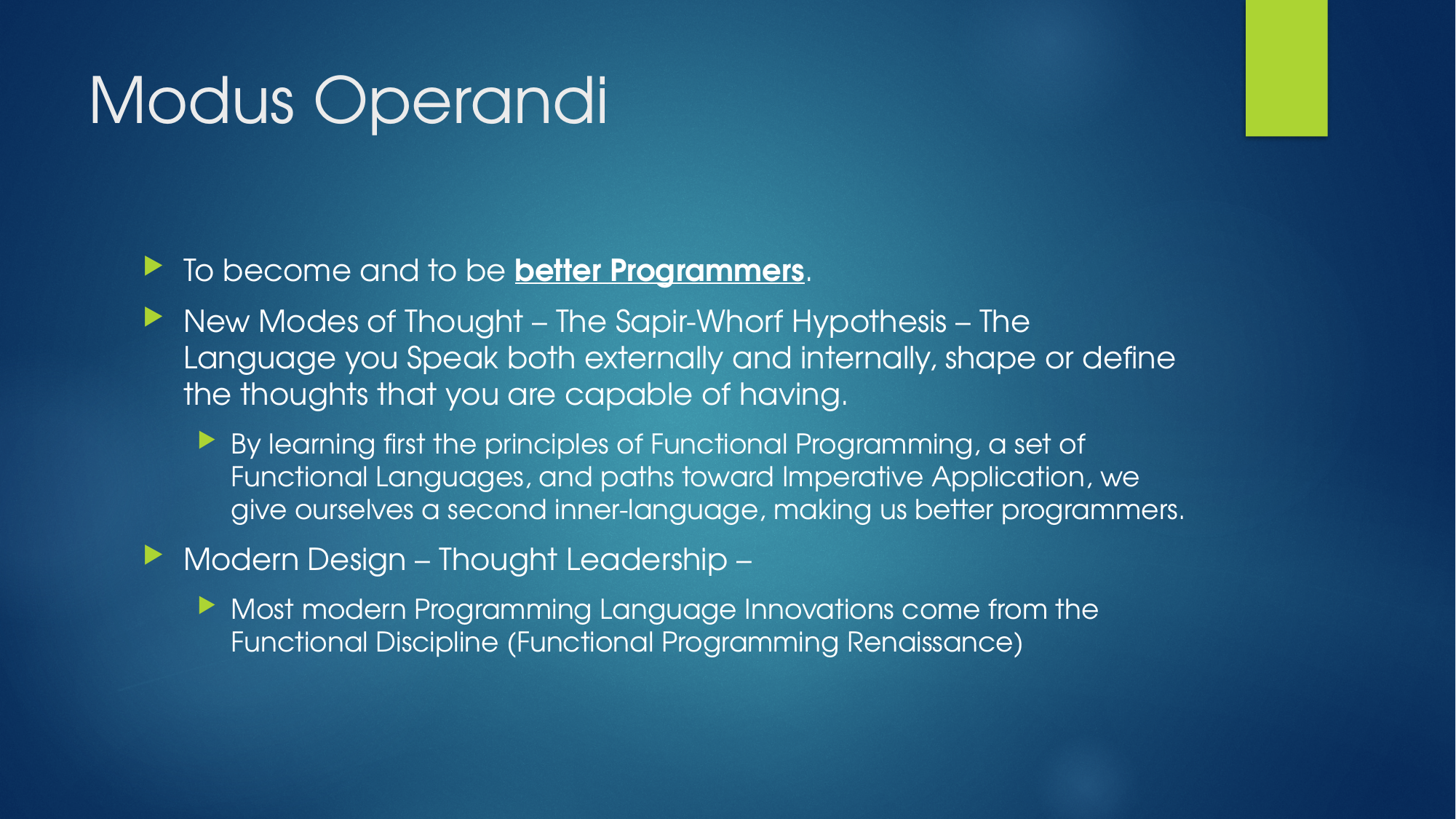

# Modus Operandi
To become and to be better Programmers.
New Modes of Thought – The Sapir-Whorf Hypothesis – The Language you Speak both externally and internally, shape or define the thoughts that you are capable of having.
By learning first the principles of Functional Programming, a set of Functional Languages, and paths toward Imperative Application, we give ourselves a second inner-language, making us better programmers.
Modern Design – Thought Leadership –
Most modern Programming Language Innovations come from the Functional Discipline (Functional Programming Renaissance)